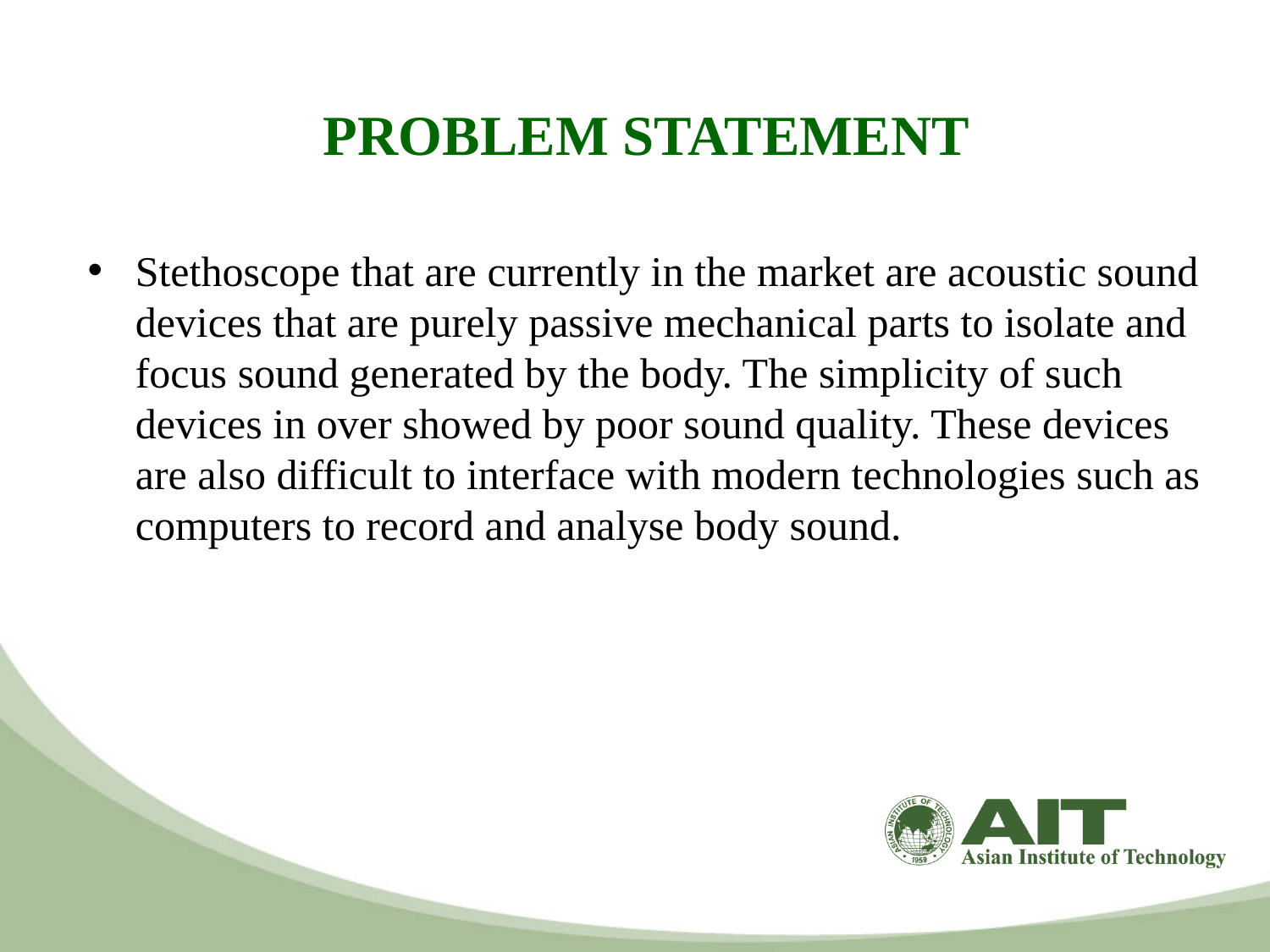

# PROBLEM STATEMENT
Stethoscope that are currently in the market are acoustic sound devices that are purely passive mechanical parts to isolate and focus sound generated by the body. The simplicity of such devices in over showed by poor sound quality. These devices are also difficult to interface with modern technologies such as computers to record and analyse body sound.